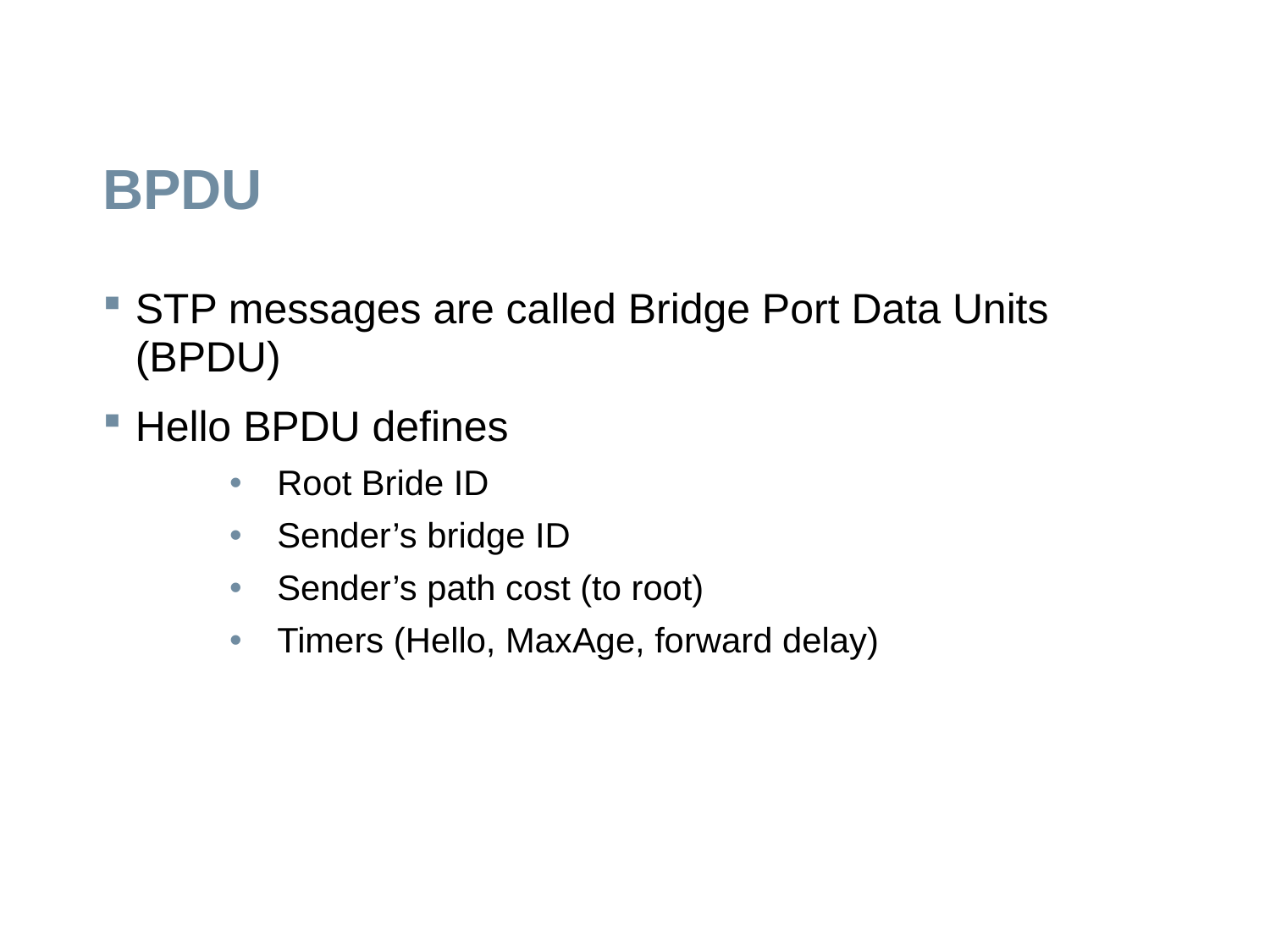

# BPDU
STP messages are called Bridge Port Data Units (BPDU)
Hello BPDU defines
Root Bride ID
Sender’s bridge ID
Sender’s path cost (to root)
Timers (Hello, MaxAge, forward delay)